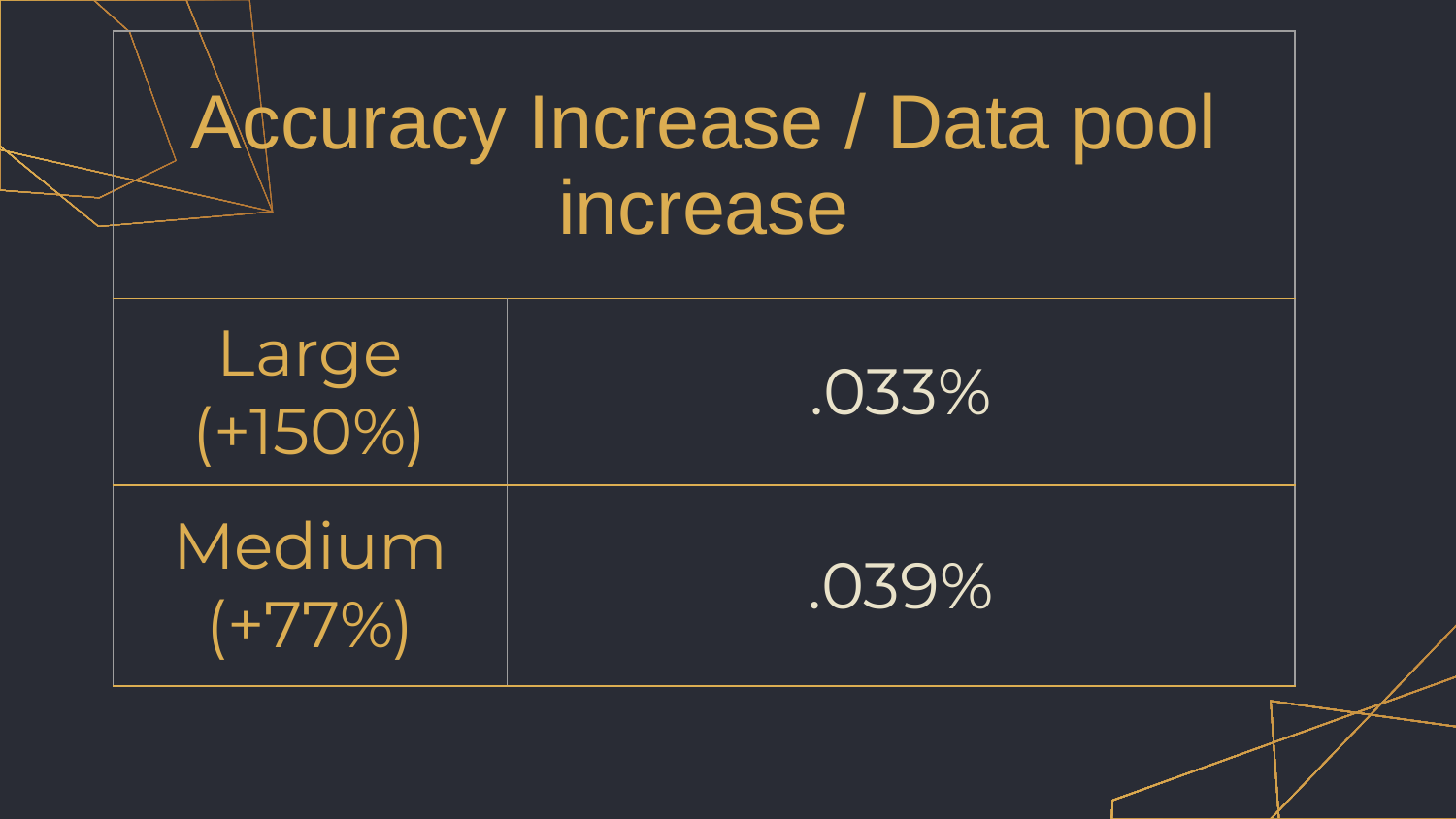

| Accuracy Increase / Data pool increase | Accuracy Increase / Data pool increase |
| --- | --- |
| Large (+150%) | .033% |
| Medium (+77%) | .039% |